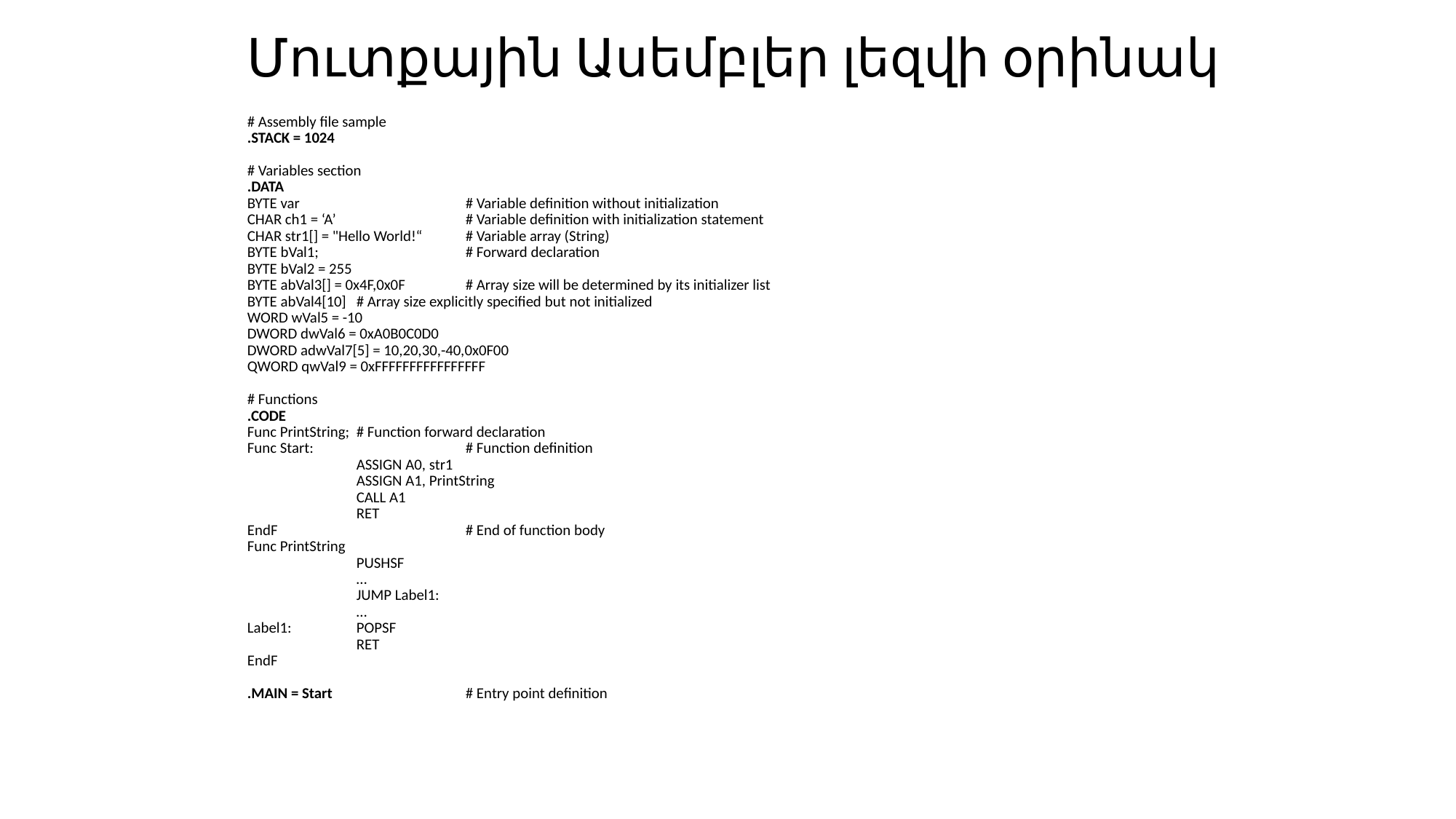

# Մուտքային Ասեմբլեր լեզվի օրինակ
# Assembly file sample
.STACK = 1024

# Variables section
.DATA
BYTE var		# Variable definition without initialization
CHAR ch1 = ‘A’		# Variable definition with initialization statement
CHAR str1[] = "Hello World!“	# Variable array (String)
BYTE bVal1;		# Forward declaration
BYTE bVal2 = 255
BYTE abVal3[] = 0x4F,0x0F	# Array size will be determined by its initializer list
BYTE abVal4[10]	# Array size explicitly specified but not initialized
WORD wVal5 = -10
DWORD dwVal6 = 0xA0B0C0D0
DWORD adwVal7[5] = 10,20,30,-40,0x0F00
QWORD qwVal9 = 0xFFFFFFFFFFFFFFFF

# Functions
.CODE
Func PrintString;	# Function forward declaration
Func Start:		# Function definition
	ASSIGN A0, str1
	ASSIGN A1, PrintString
	CALL A1
	RET
EndF		# End of function body
Func PrintString
	PUSHSF
	…
	JUMP Label1:
	…
Label1:	POPSF
	RET
EndF

.MAIN = Start		# Entry point definition